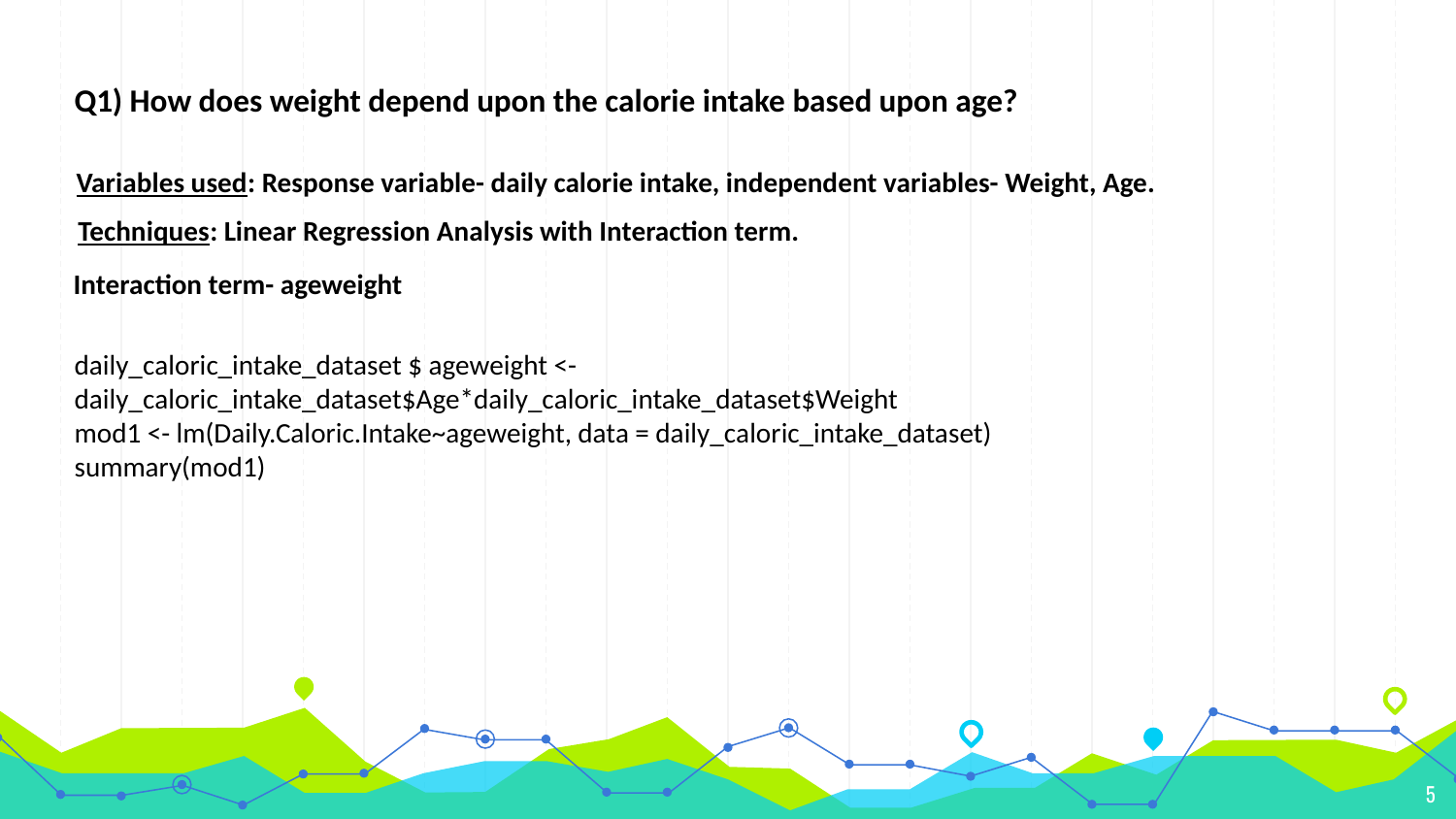

Q1) How does weight depend upon the calorie intake based upon age?
Variables used: Response variable- daily calorie intake, independent variables- Weight, Age.
Techniques: Linear Regression Analysis with Interaction term.
Interaction term- ageweight
daily_caloric_intake_dataset $ ageweight <-daily_caloric_intake_dataset$Age*daily_caloric_intake_dataset$Weight
mod1 <- lm(Daily.Caloric.Intake~ageweight, data = daily_caloric_intake_dataset)
summary(mod1)
5